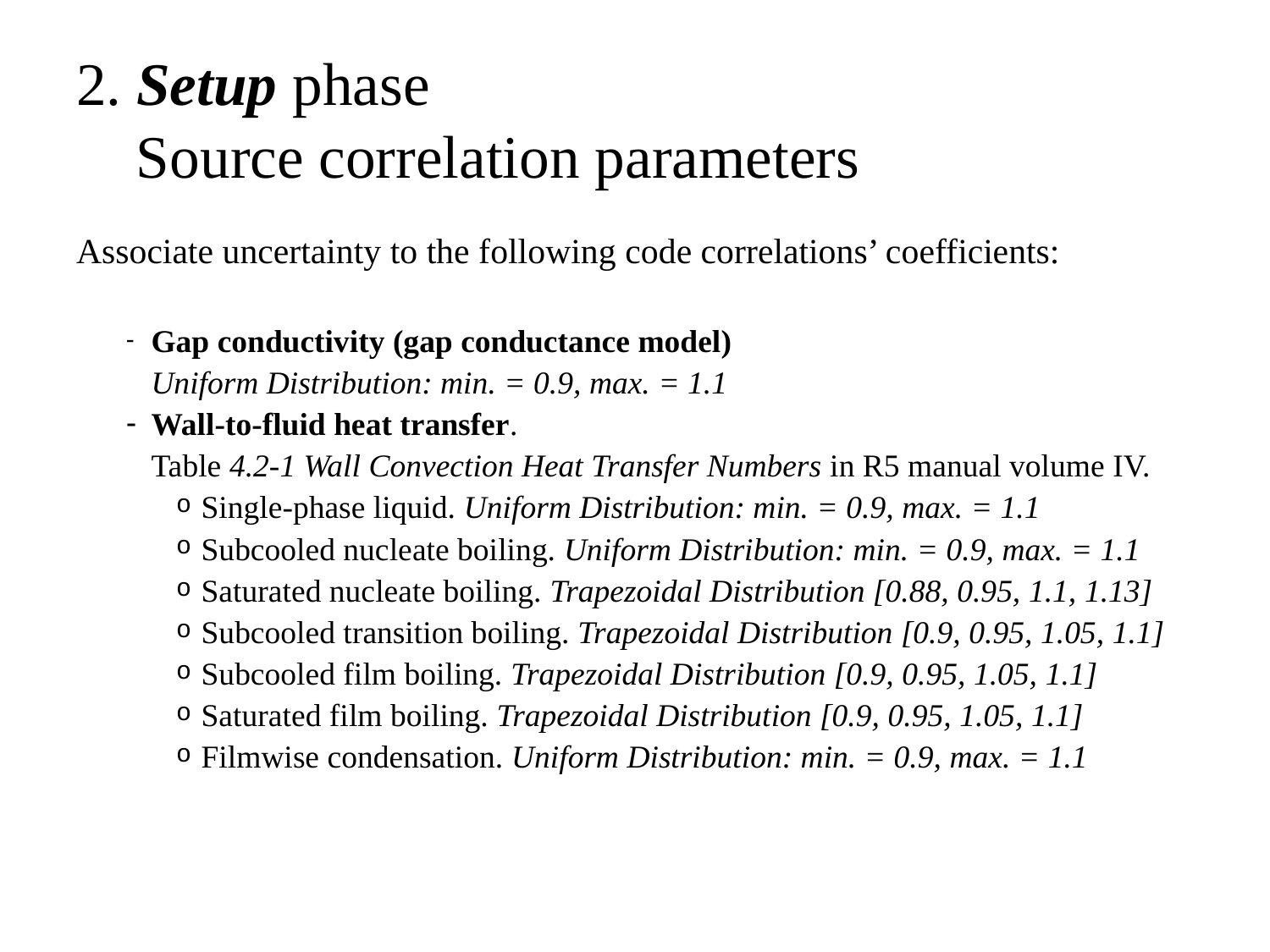

# 2. Setup phase Source correlation parameters
Associate uncertainty to the following code correlations’ coefficients:

Gap conductivity (gap conductance model)
Uniform Distribution: min. = 0.9, max. = 1.1
Wall-to-fluid heat transfer.
Table 4.2-1 Wall Convection Heat Transfer Numbers in R5 manual volume IV.
Single-phase liquid. Uniform Distribution: min. = 0.9, max. = 1.1
Subcooled nucleate boiling. Uniform Distribution: min. = 0.9, max. = 1.1
Saturated nucleate boiling. Trapezoidal Distribution [0.88, 0.95, 1.1, 1.13]
Subcooled transition boiling. Trapezoidal Distribution [0.9, 0.95, 1.05, 1.1]
Subcooled film boiling. Trapezoidal Distribution [0.9, 0.95, 1.05, 1.1]
Saturated film boiling. Trapezoidal Distribution [0.9, 0.95, 1.05, 1.1]
Filmwise condensation. Uniform Distribution: min. = 0.9, max. = 1.1